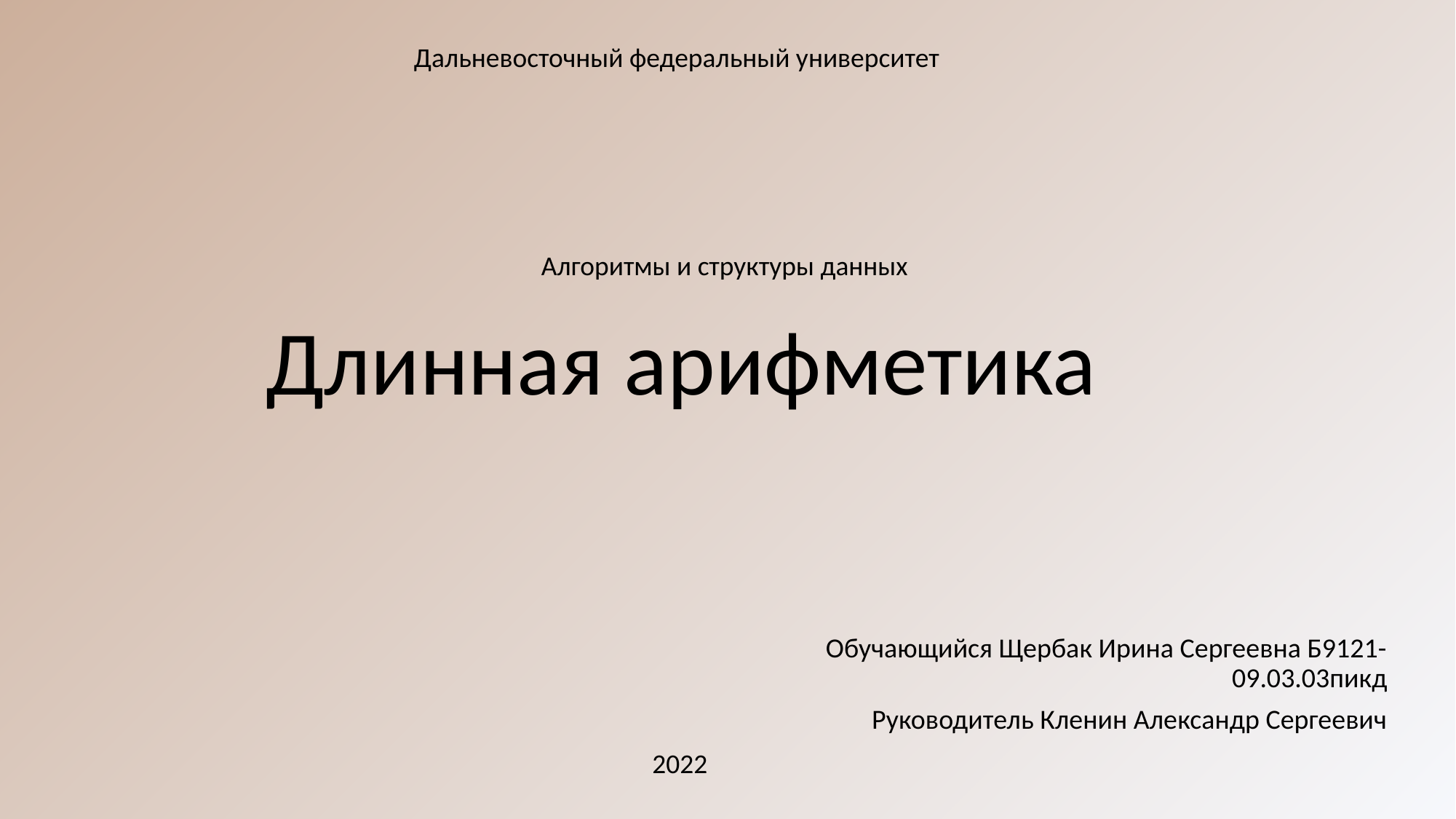

Дальневосточный федеральный университет
Алгоритмы и структуры данных
# Длинная арифметика
Обучающийся Щербак Ирина Сергеевна Б9121-09.03.03пикд
Руководитель Кленин Александр Сергеевич
2022